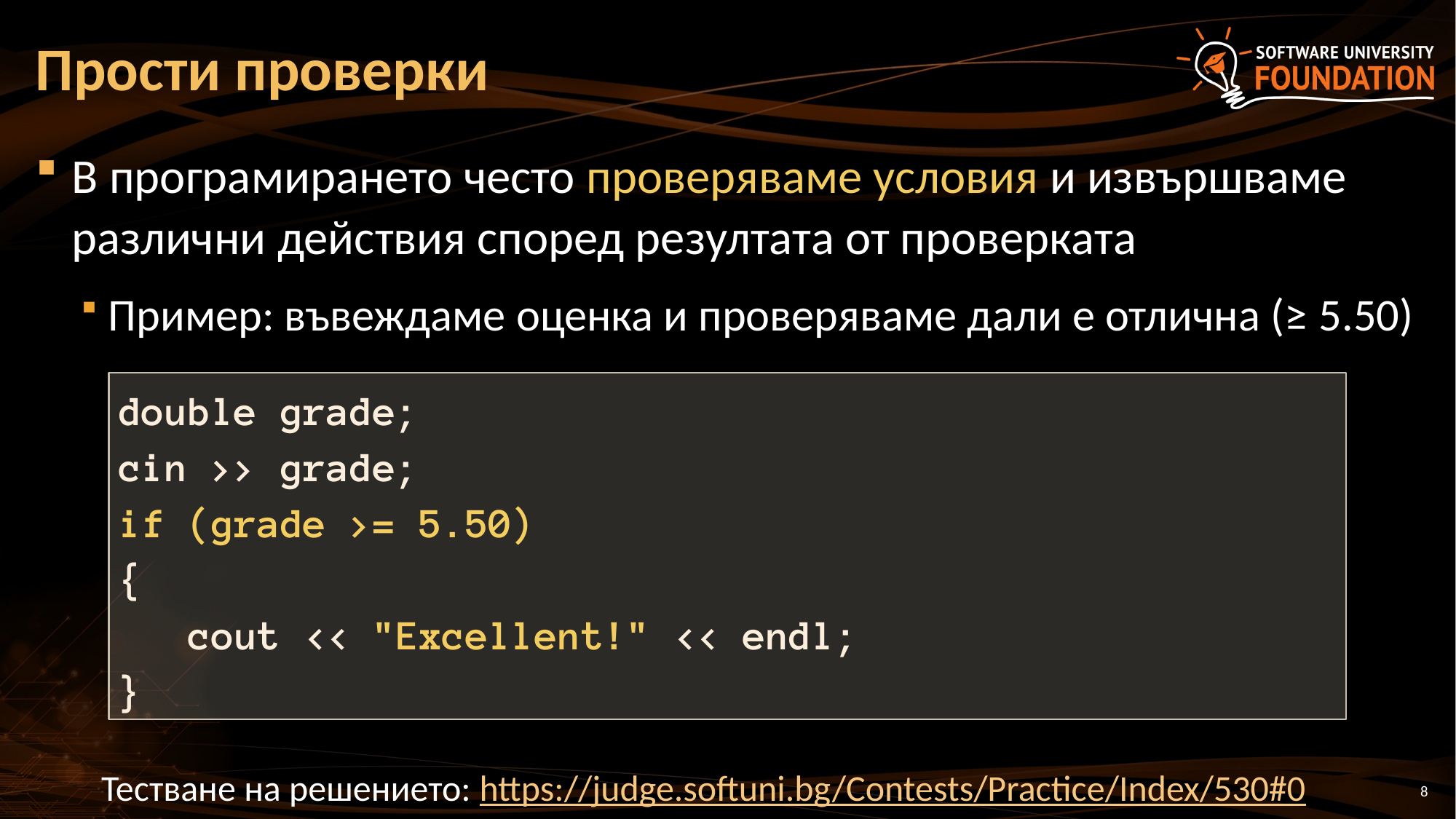

# Прости проверки
В програмирането често проверяваме условия и извършваме различни действия според резултата от проверката
Пример: въвеждаме оценка и проверяваме дали е отлична (≥ 5.50)

double grade;
cin >> grade;
if (grade >= 5.50)
{
   cout << "Excellent!" << endl;
}
Тестване на решението: https://judge.softuni.bg/Contests/Practice/Index/530#0
8